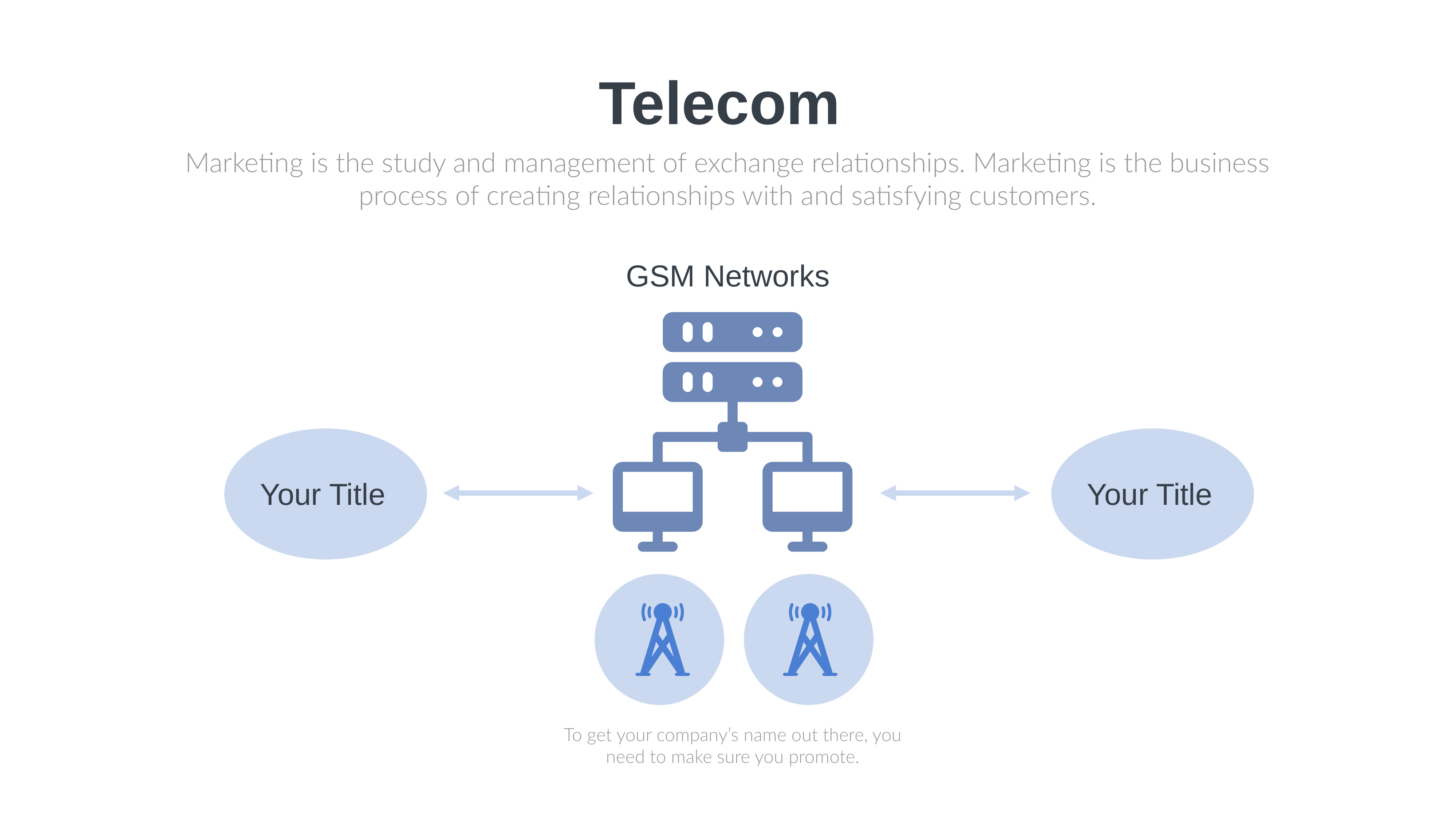

Telecom
Marketing is the study and management of exchange relationships. Marketing is the business process of creating relationships with and satisfying customers.
GSM Networks

Your Title
Your Title

To get your company’s name out there, you need to make sure you promote.